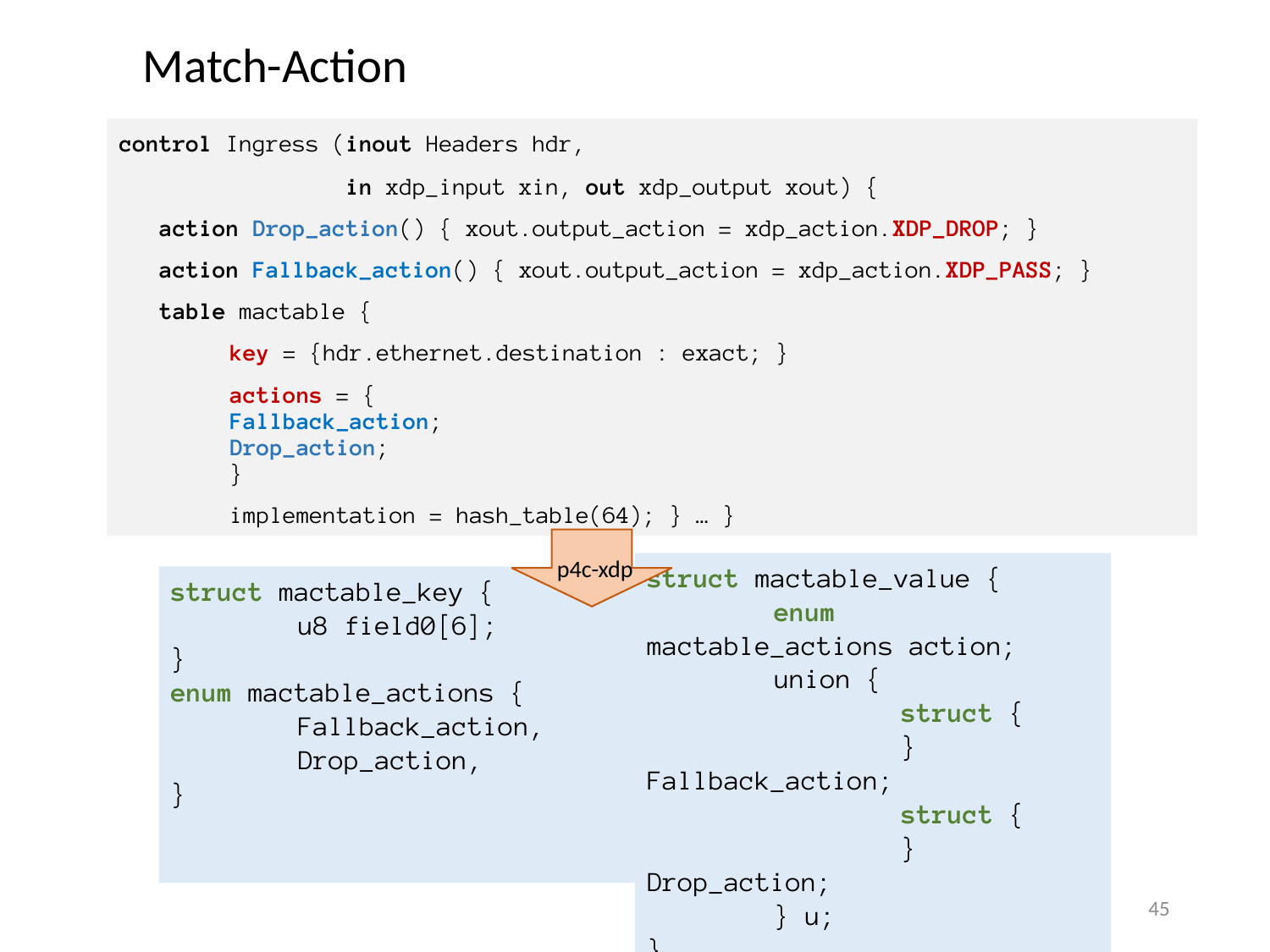

# Match-Action
﻿control Ingress (inout Headers hdr,
                 in xdp_input xin, out xdp_output xout) {
   action Drop_action() { xout.output_action = xdp_action.XDP_DROP; }
   action Fallback_action() { xout.output_action = xdp_action.XDP_PASS; }
   table mactable {
		key = {hdr.ethernet.destination : exact; }
		actions = {
			Fallback_action;
			Drop_action;
		}
		implementation = hash_table(64); } … }

p4c-xdp
struct mactable_value {
	enum mactable_actions action;
	union {
		struct {
		} Fallback_action;
		struct {
		} Drop_action;
	} u;
}
﻿struct mactable_key {
	u8 field0[6];
}
enum mactable_actions {
	Fallback_action,
	Drop_action,
}

45